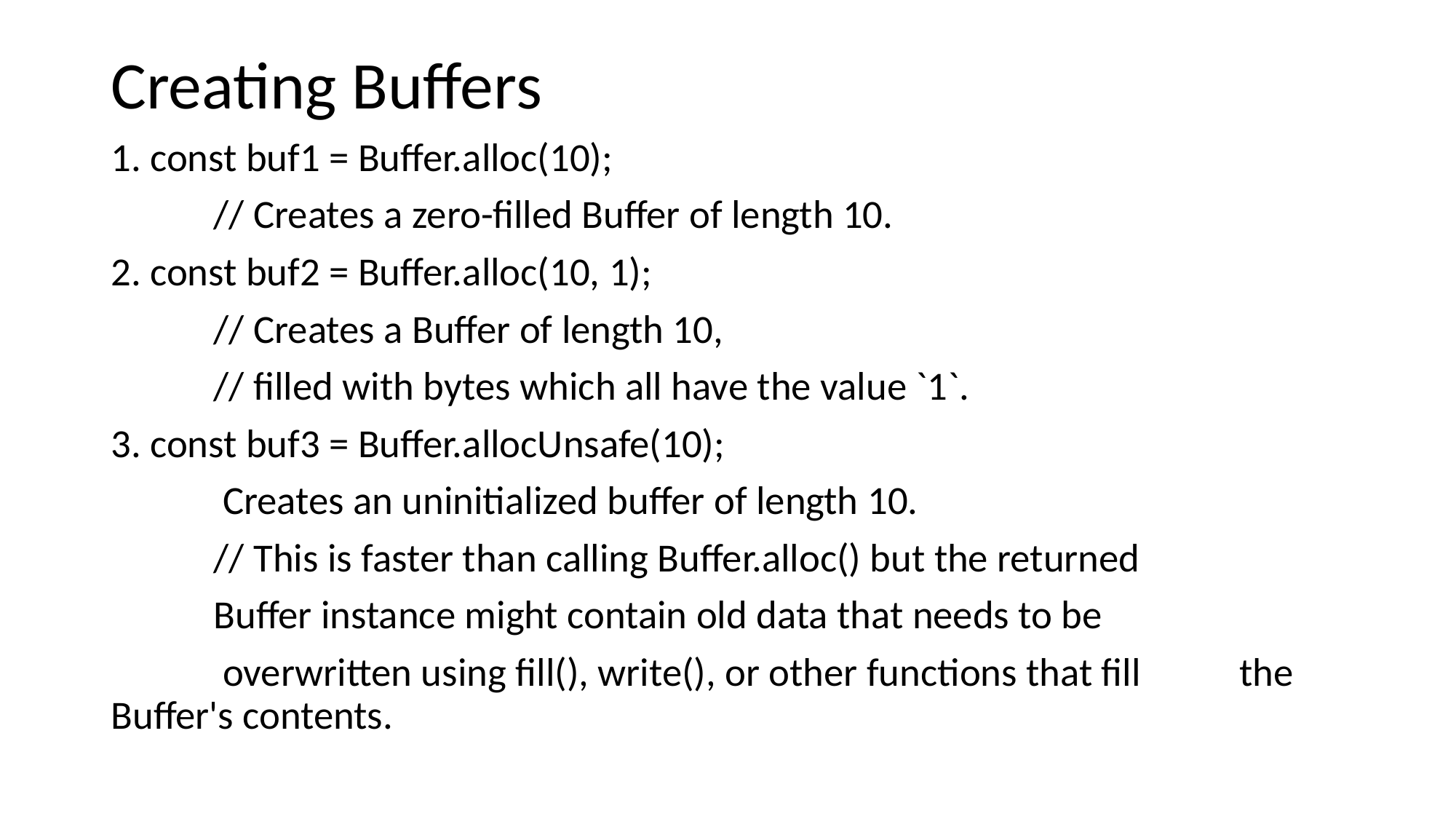

# Creating Buffers
1. const buf1 = Buffer.alloc(10);
			// Creates a zero-filled Buffer of length 10.
2. const buf2 = Buffer.alloc(10, 1);
			// Creates a Buffer of length 10,
			// filled with bytes which all have the value `1`.
3. const buf3 = Buffer.allocUnsafe(10);
	 Creates an uninitialized buffer of length 10.
	// This is faster than calling Buffer.alloc() but the returned
	Buffer instance might contain old data that needs to be
	 overwritten using fill(), write(), or other functions that fill 			the Buffer's contents.